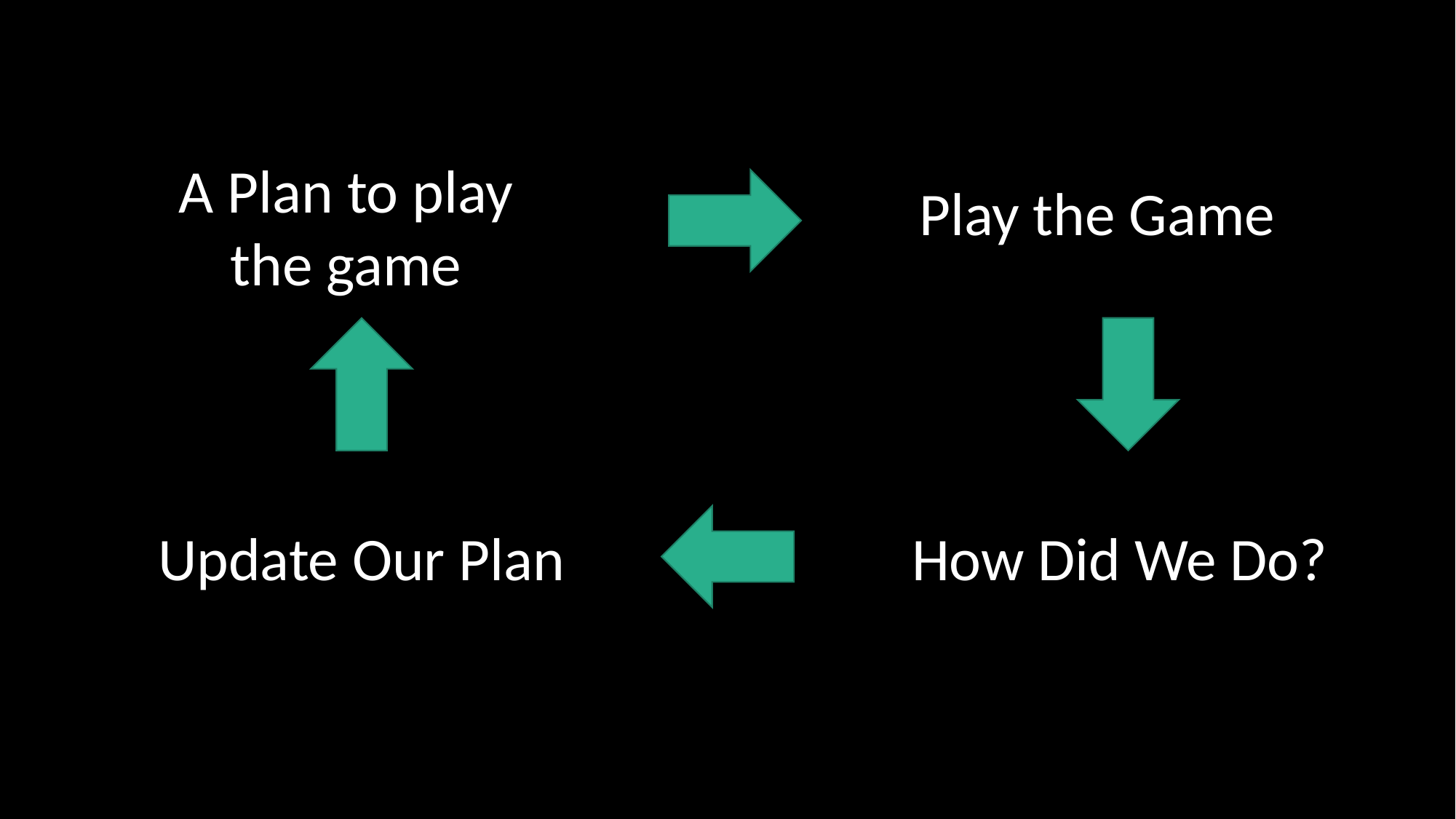

A Plan to play the game

Play the Game

Update Our Plan
How Did We Do?